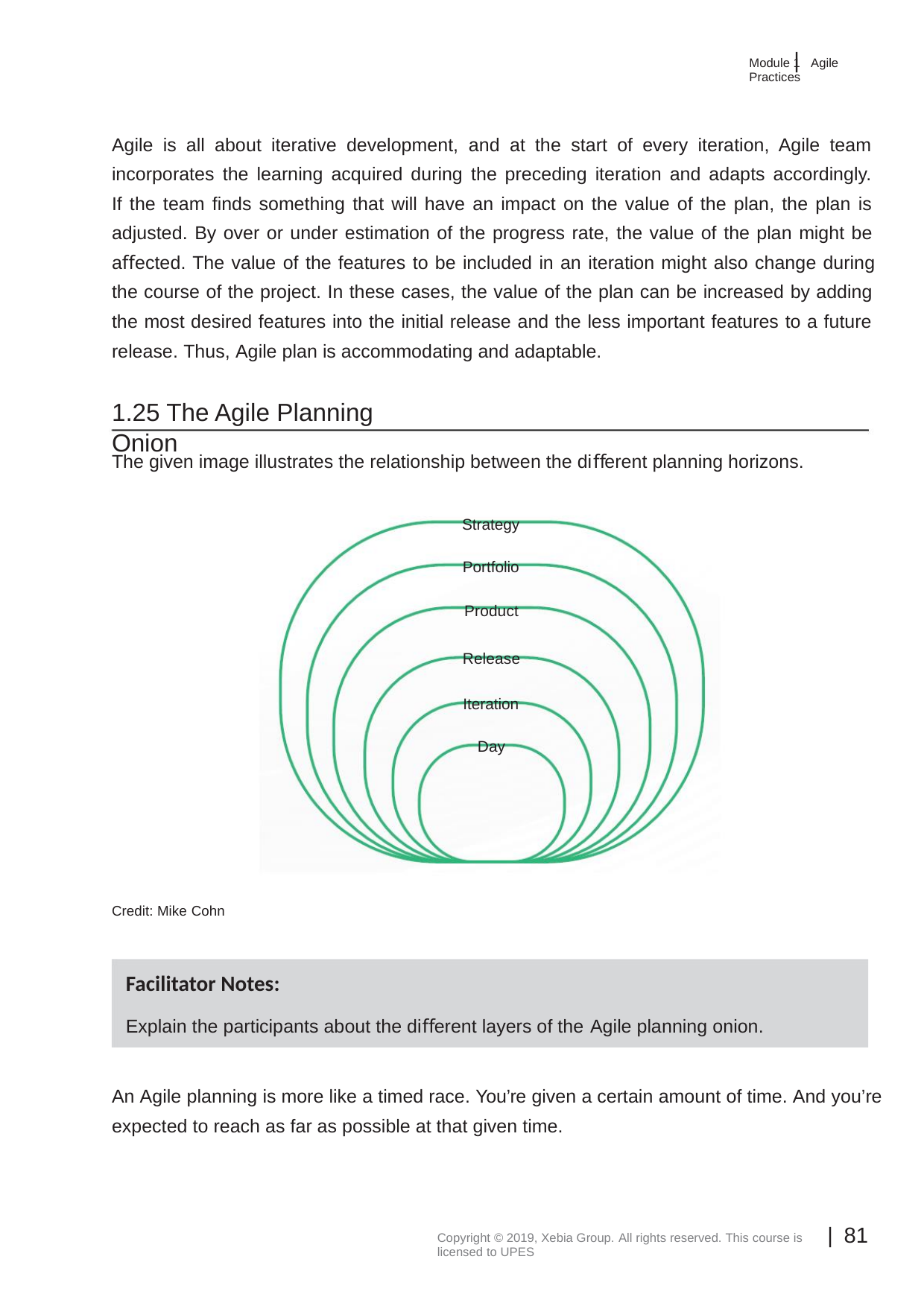

|
Module 1 Agile Practices
Agile is all about iterative development, and at the start of every iteration, Agile team
incorporates the learning acquired during the preceding iteration and adapts accordingly.
If the team ﬁnds something that will have an impact on the value of the plan, the plan is
adjusted. By over or under estimation of the progress rate, the value of the plan might be
aﬀected. The value of the features to be included in an iteration might also change during
the course of the project. In these cases, the value of the plan can be increased by adding
the most desired features into the initial release and the less important features to a future
release. Thus, Agile plan is accommodating and adaptable.

1.25 The Agile Planning Onion
The given image illustrates the relationship between the diﬀerent planning horizons.
Strategy
Portfolio
Product
Release
Iteration
Day
Credit: Mike Cohn

Facilitator Notes:
Explain the participants about the diﬀerent layers of the Agile planning onion.
An Agile planning is more like a timed race. You’re given a certain amount of time. And you’re
expected to reach as far as possible at that given time.
| 81
Copyright © 2019, Xebia Group. All rights reserved. This course is licensed to UPES